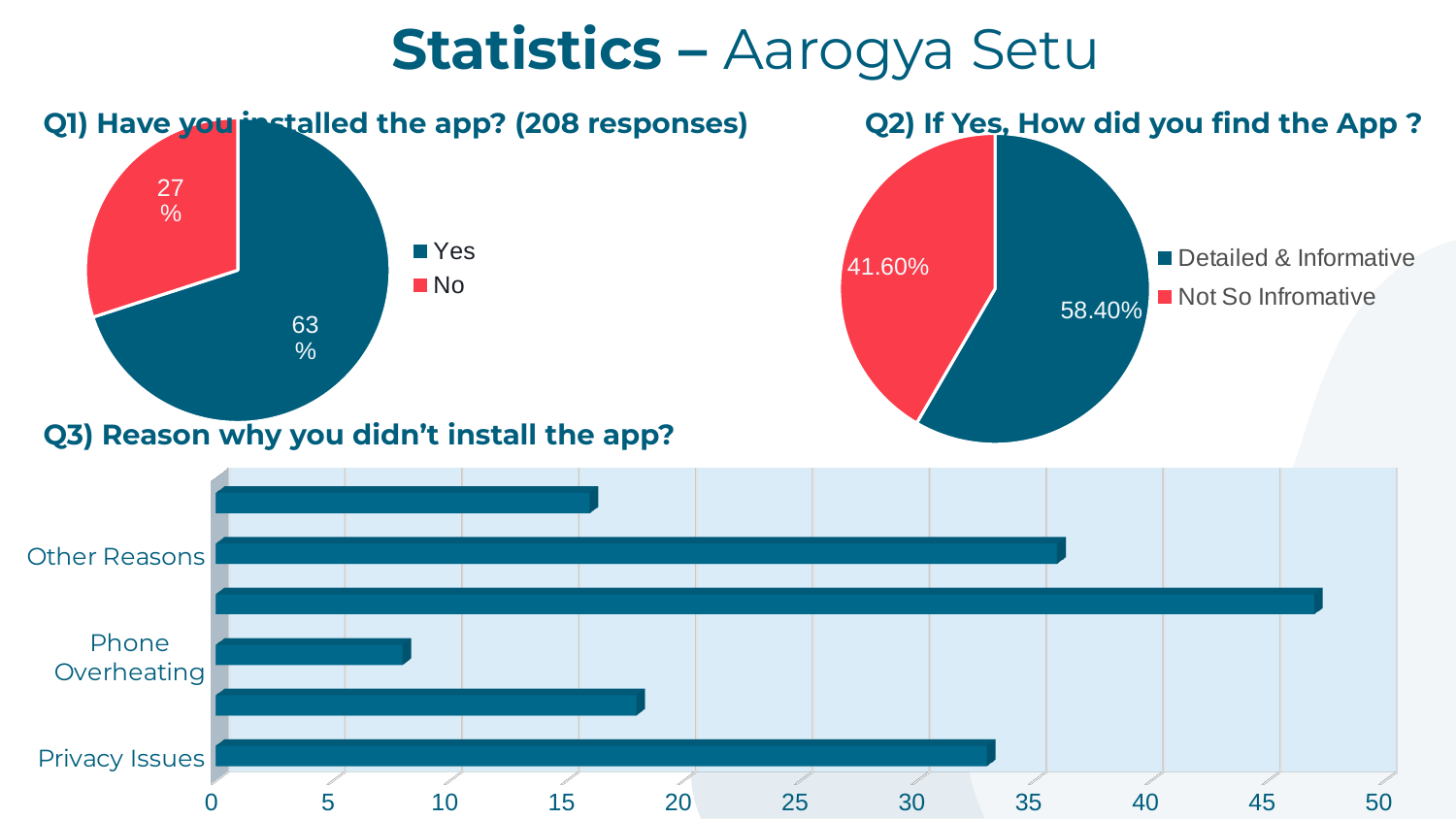

Statistics – Aarogya Setu
Q1) Have you installed the app? (208 responses)
Q2) If Yes, How did you find the App ?

### Chart

| Category | Sales |
|---|---|
| Yes | 0.63 |
| No | 0.27 |

### Chart

| Category | Response |
|---|---|
| Detailed & Informative | 0.584 |
| Not So Infromative | 0.416 |

[unsupported chart]

Q3) Reason why you didn’t install the app?